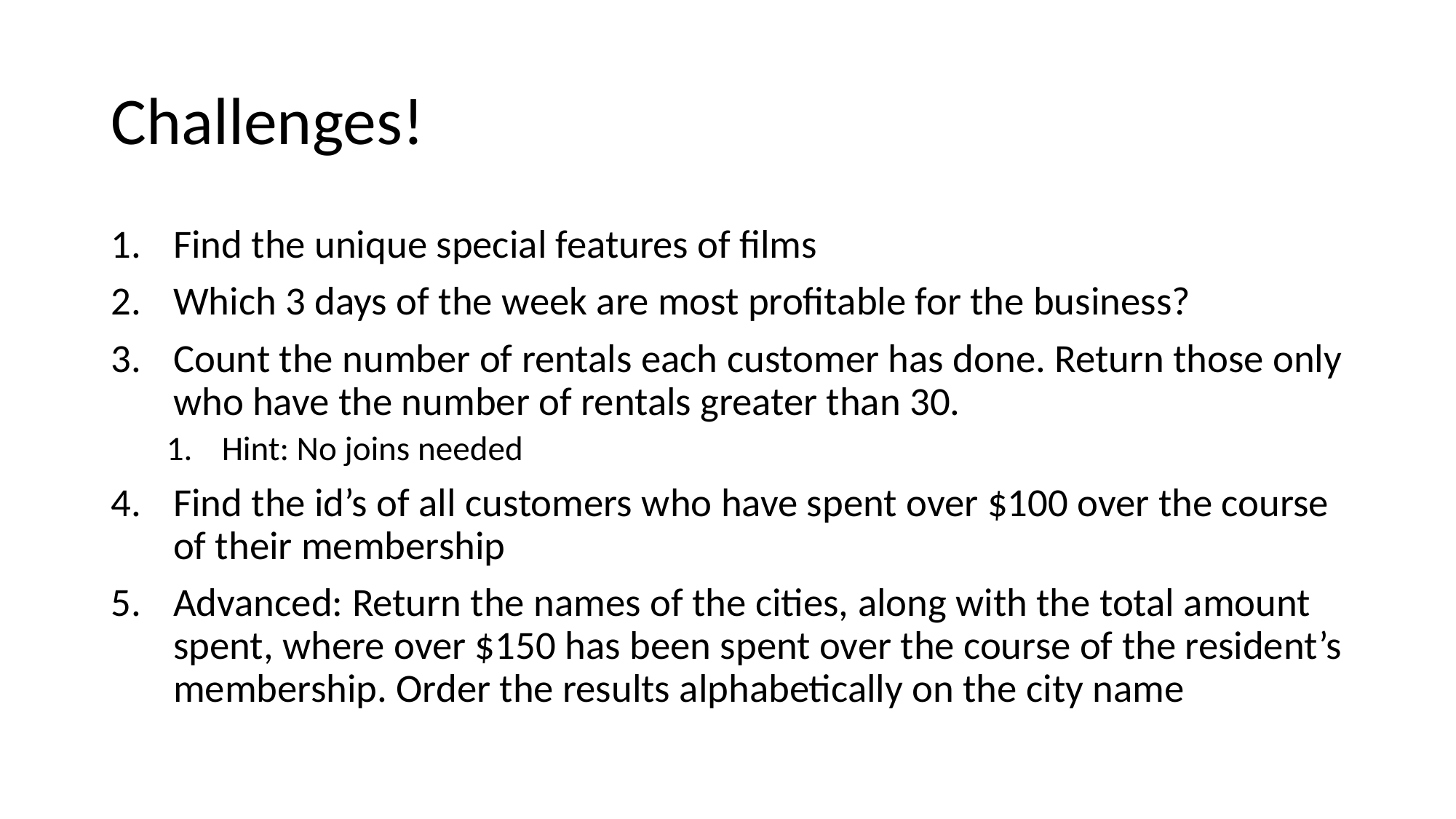

# Challenges!
Find the unique special features of films
Which 3 days of the week are most profitable for the business?
Count the number of rentals each customer has done. Return those only who have the number of rentals greater than 30.
Hint: No joins needed
Find the id’s of all customers who have spent over $100 over the course of their membership
Advanced: Return the names of the cities, along with the total amount spent, where over $150 has been spent over the course of the resident’s membership. Order the results alphabetically on the city name